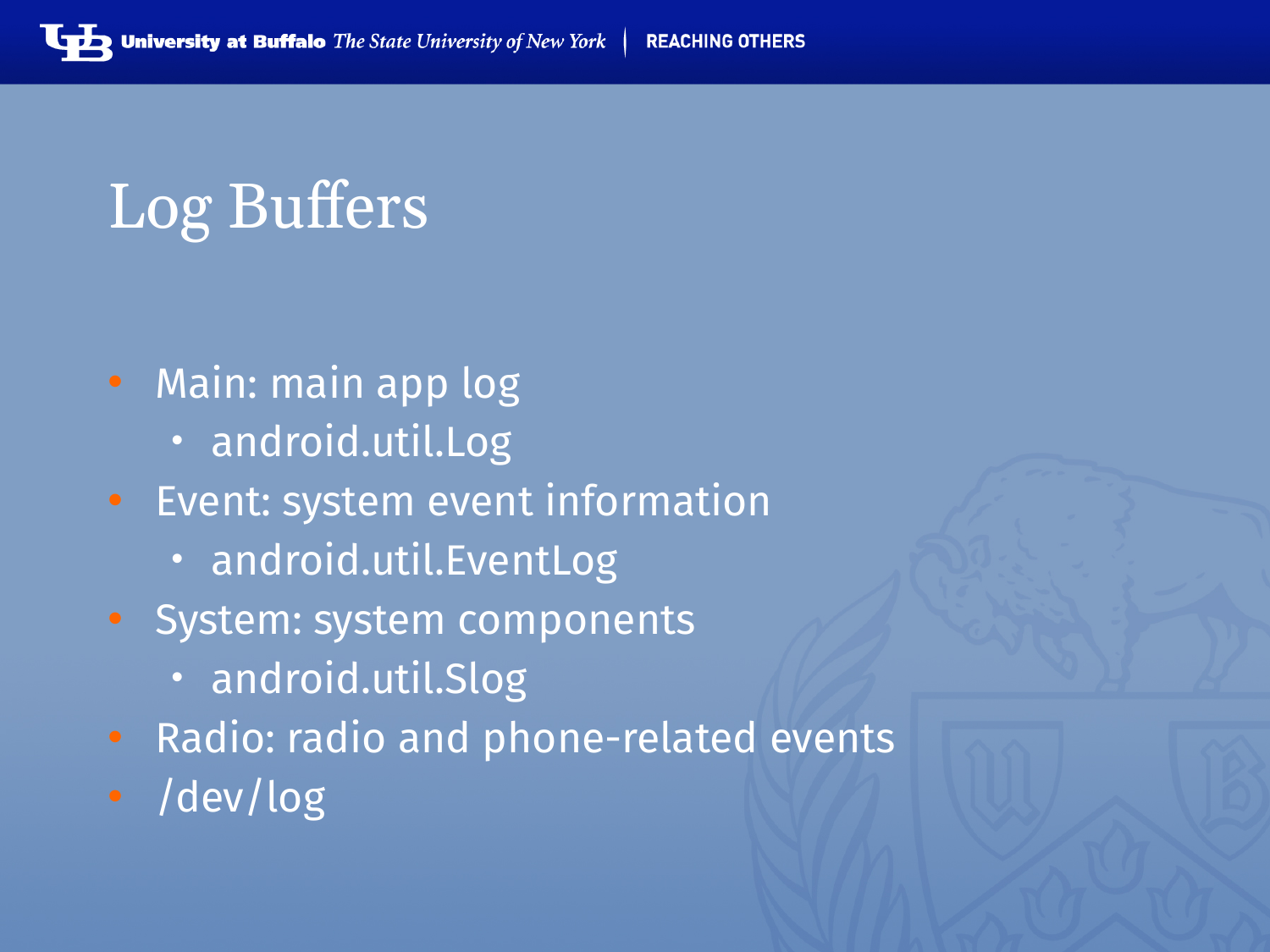

# Log Buffers
Main: main app log
android.util.Log
Event: system event information
android.util.EventLog
System: system components
android.util.Slog
Radio: radio and phone-related events
/dev/log